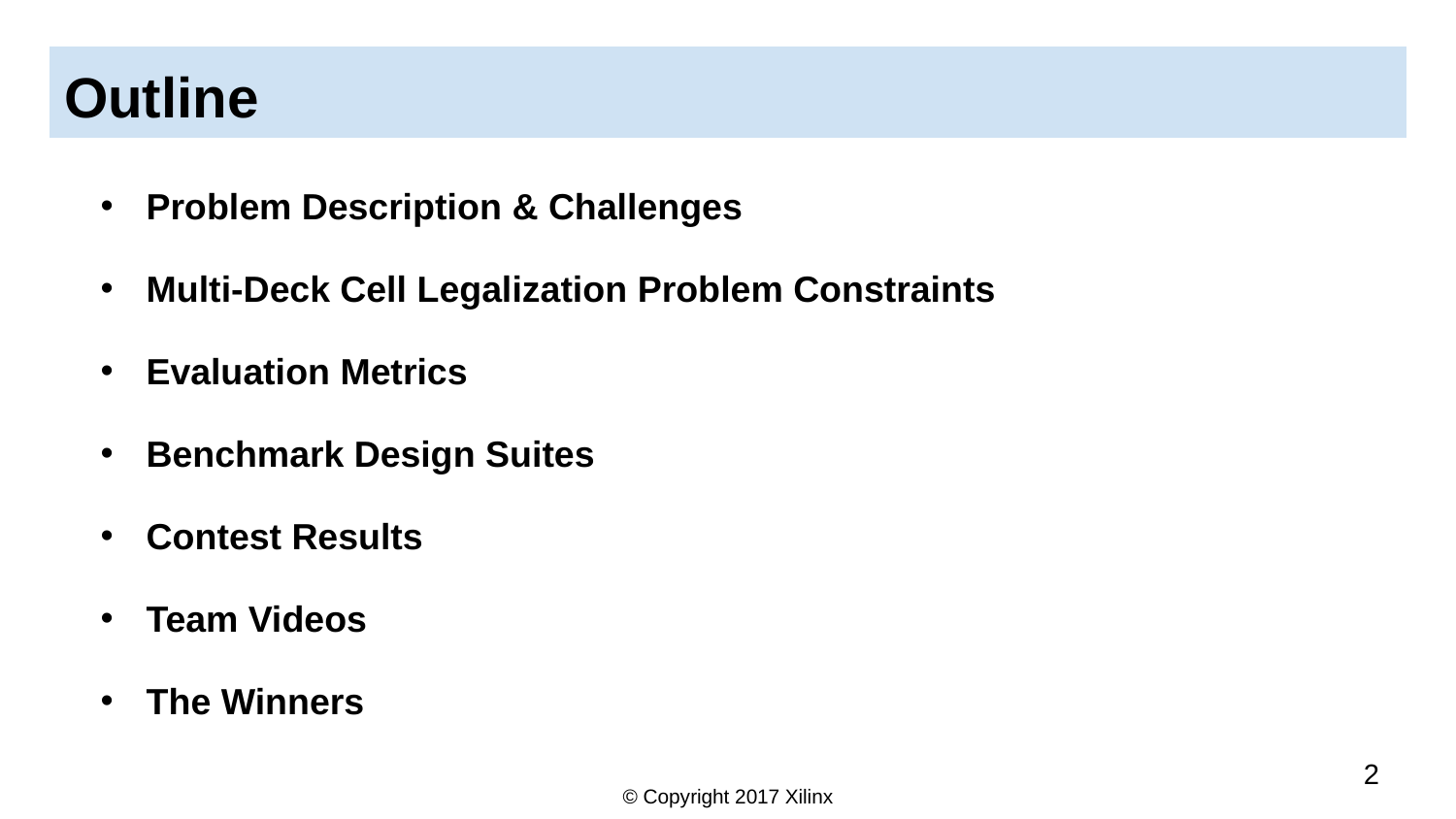

# Outline
Problem Description & Challenges
Multi-Deck Cell Legalization Problem Constraints
Evaluation Metrics
Benchmark Design Suites
Contest Results
Team Videos
The Winners
2